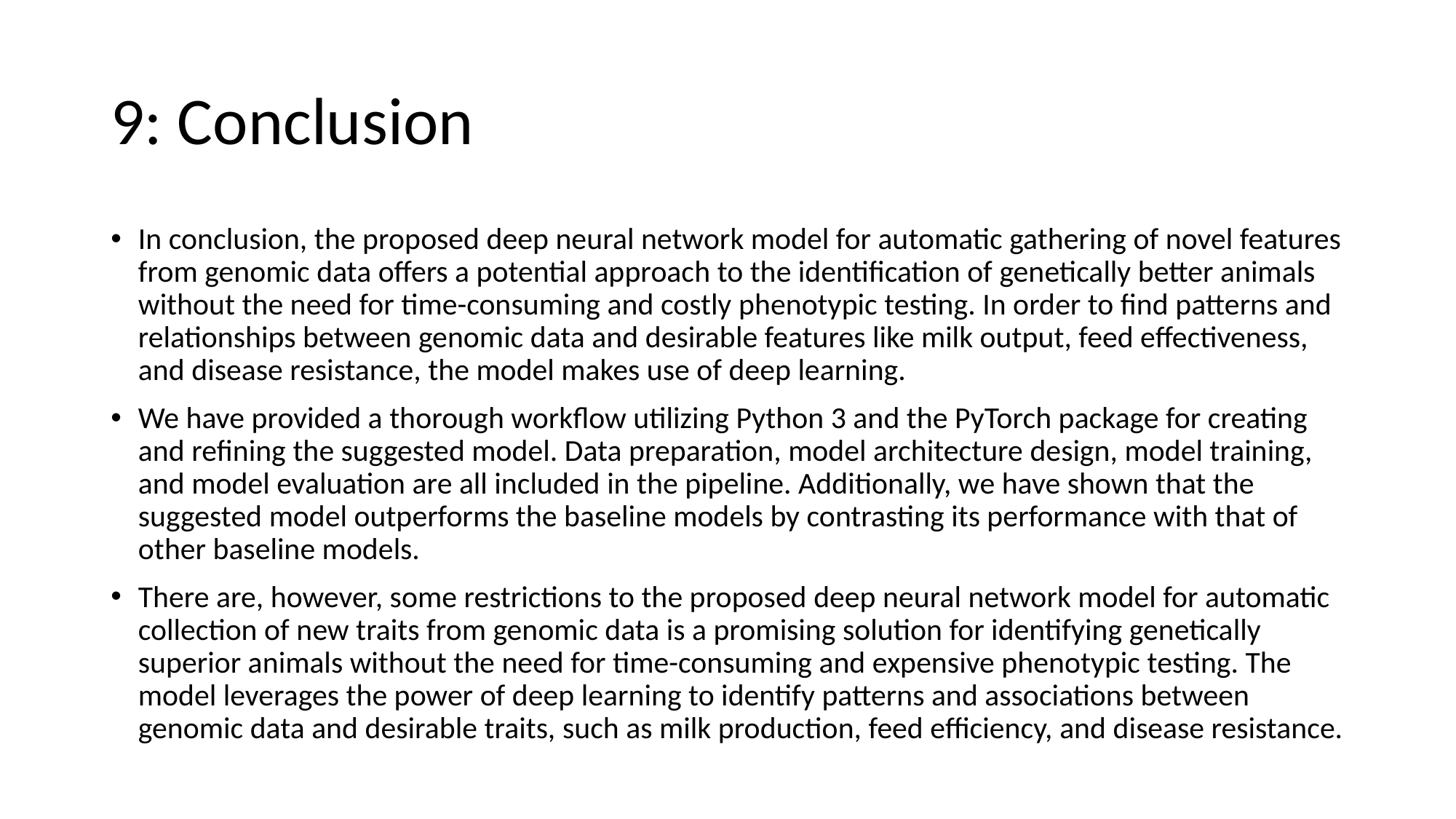

# 9: Conclusion
In conclusion, the proposed deep neural network model for automatic gathering of novel features from genomic data offers a potential approach to the identification of genetically better animals without the need for time-consuming and costly phenotypic testing. In order to find patterns and relationships between genomic data and desirable features like milk output, feed effectiveness, and disease resistance, the model makes use of deep learning.
We have provided a thorough workflow utilizing Python 3 and the PyTorch package for creating and refining the suggested model. Data preparation, model architecture design, model training, and model evaluation are all included in the pipeline. Additionally, we have shown that the suggested model outperforms the baseline models by contrasting its performance with that of other baseline models.
There are, however, some restrictions to the proposed deep neural network model for automatic collection of new traits from genomic data is a promising solution for identifying genetically superior animals without the need for time-consuming and expensive phenotypic testing. The model leverages the power of deep learning to identify patterns and associations between genomic data and desirable traits, such as milk production, feed efficiency, and disease resistance.